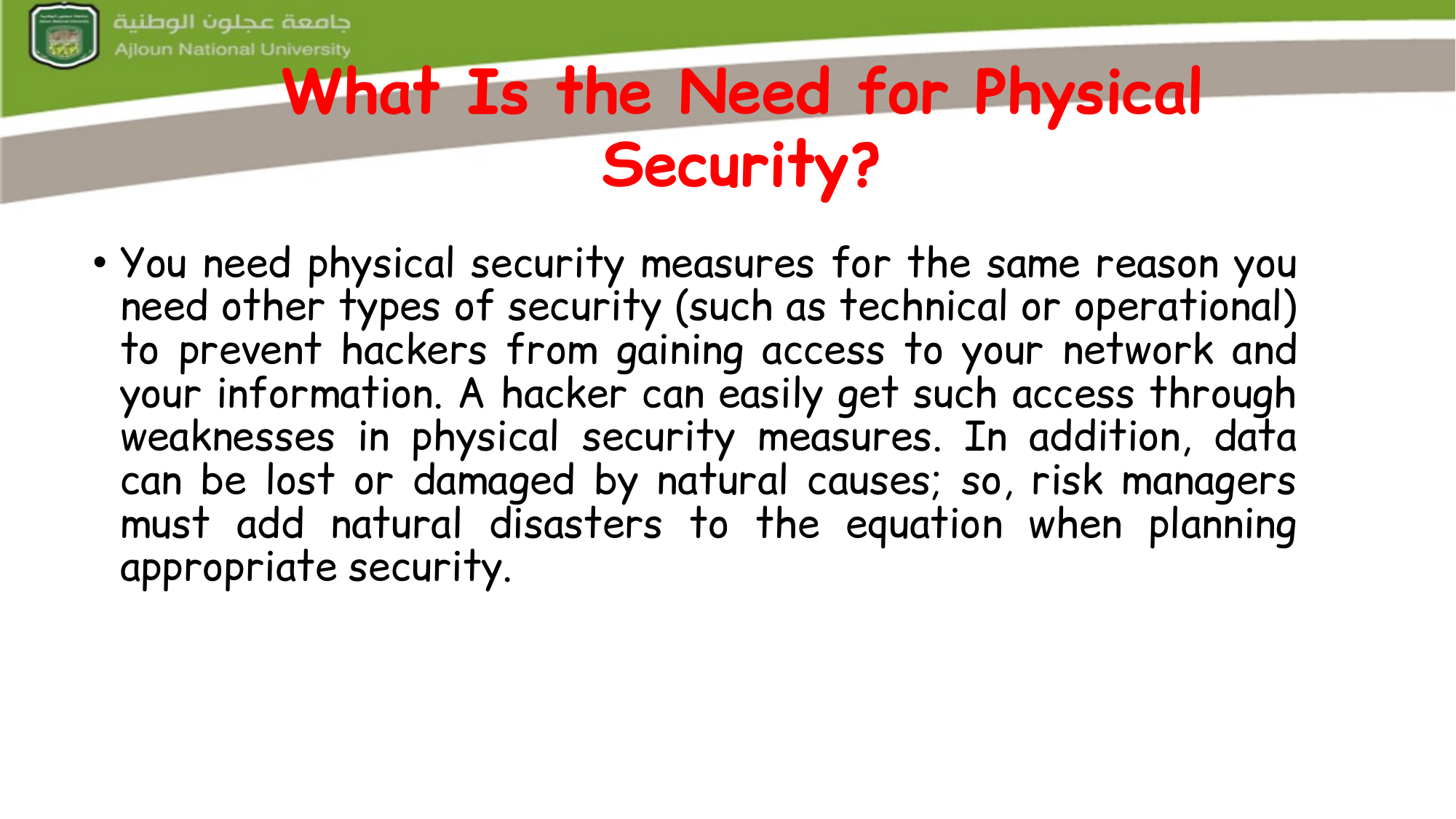

What Is the Need for Physical Security?
You need physical security measures for the same reason you need other types of security (such as technical or operational) to prevent hackers from gaining access to your network and your information. A hacker can easily get such access through weaknesses in physical security measures. In addition, data can be lost or damaged by natural causes; so, risk managers must add natural disasters to the equation when planning appropriate security.